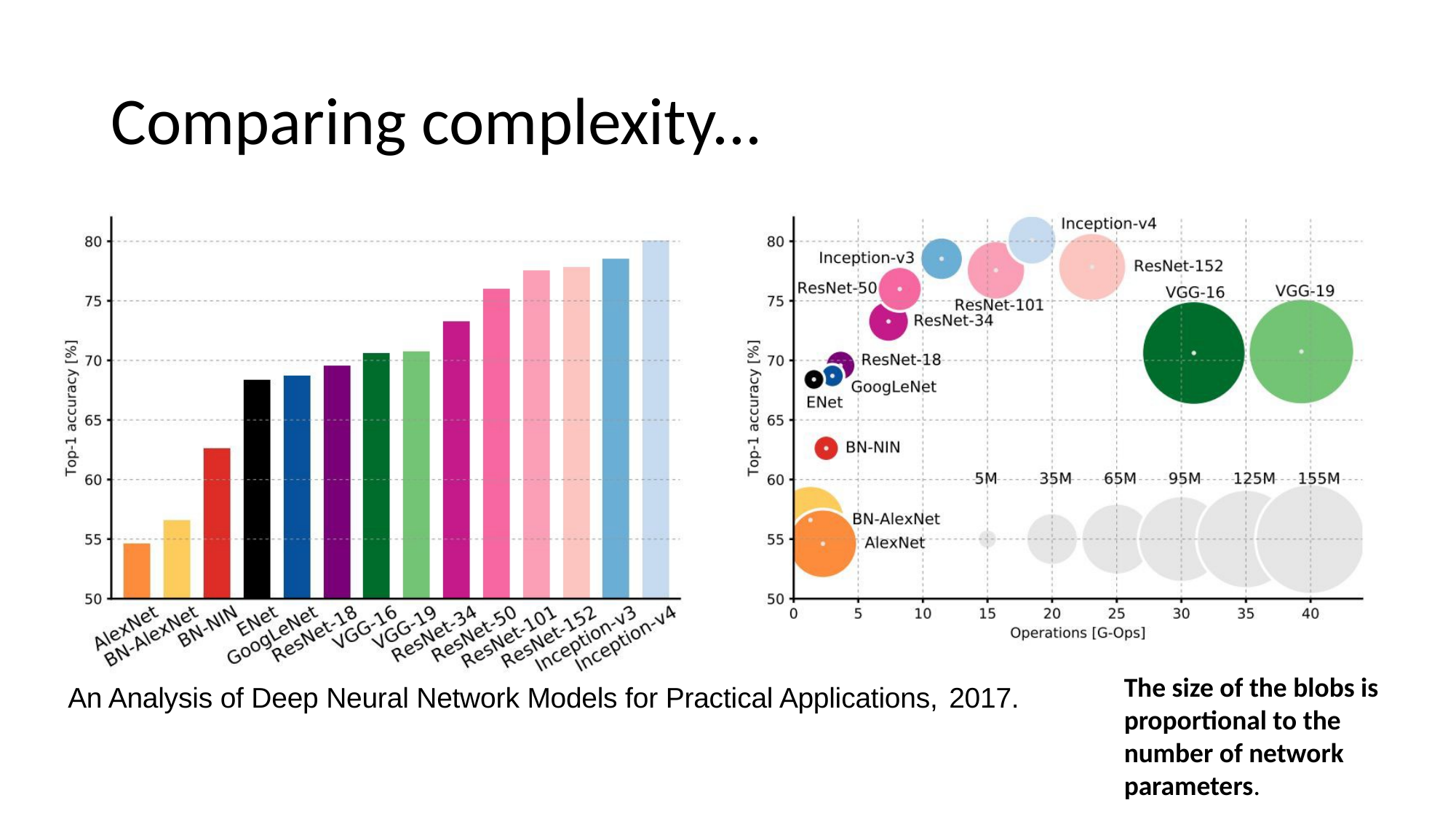

# Comparing complexity...

The size of the blobs is proportional to the number of network parameters.
An Analysis of Deep Neural Network Models for Practical Applications, 2017.
Fei-Fei Li & Justin Johnson & Serena Yeung	Lecture 9 -	May 1, 2018